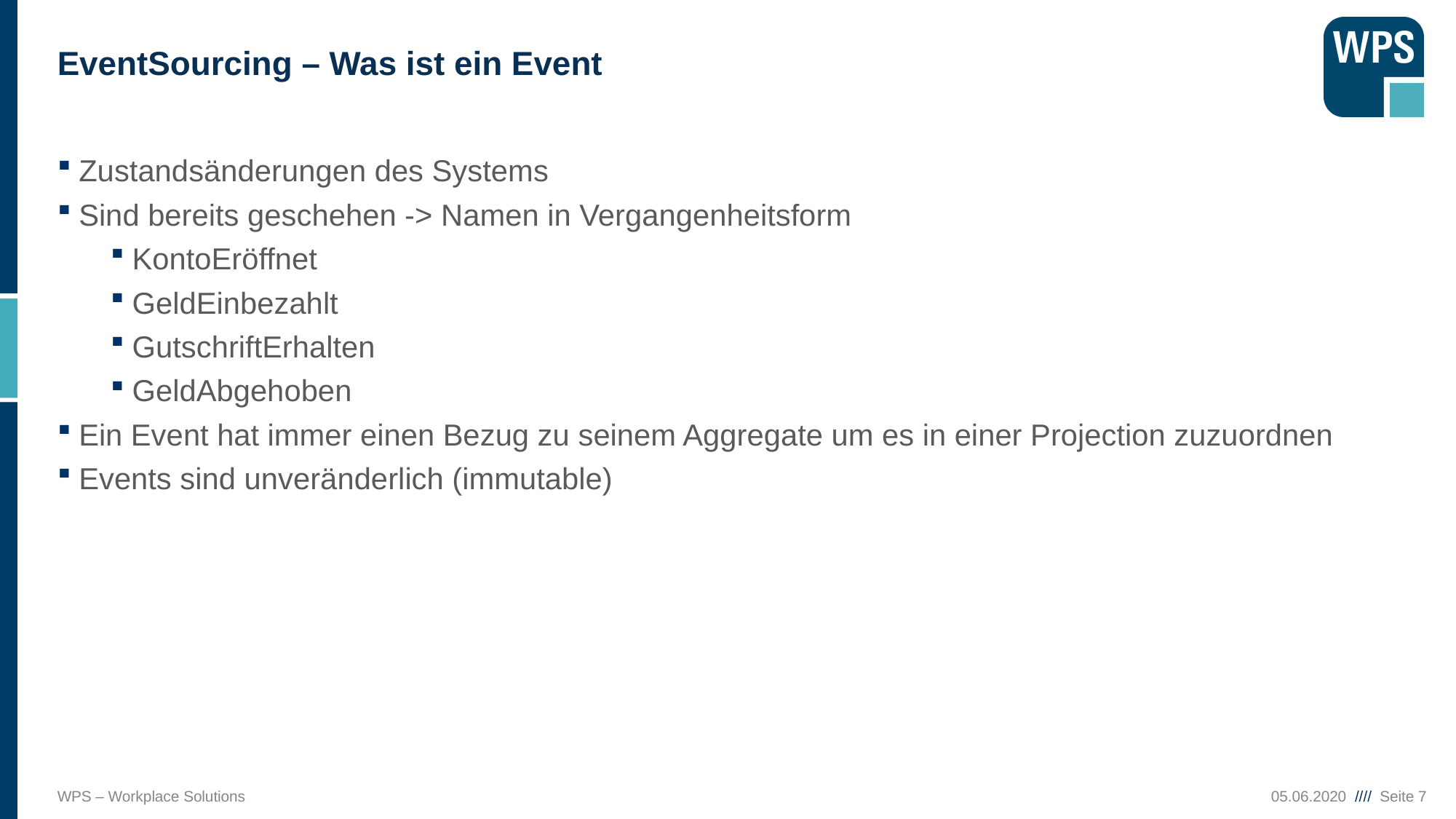

# EventSourcing – Was ist ein Event
Zustandsänderungen des Systems
Sind bereits geschehen -> Namen in Vergangenheitsform
KontoEröffnet
GeldEinbezahlt
GutschriftErhalten
GeldAbgehoben
Ein Event hat immer einen Bezug zu seinem Aggregate um es in einer Projection zuzuordnen
Events sind unveränderlich (immutable)